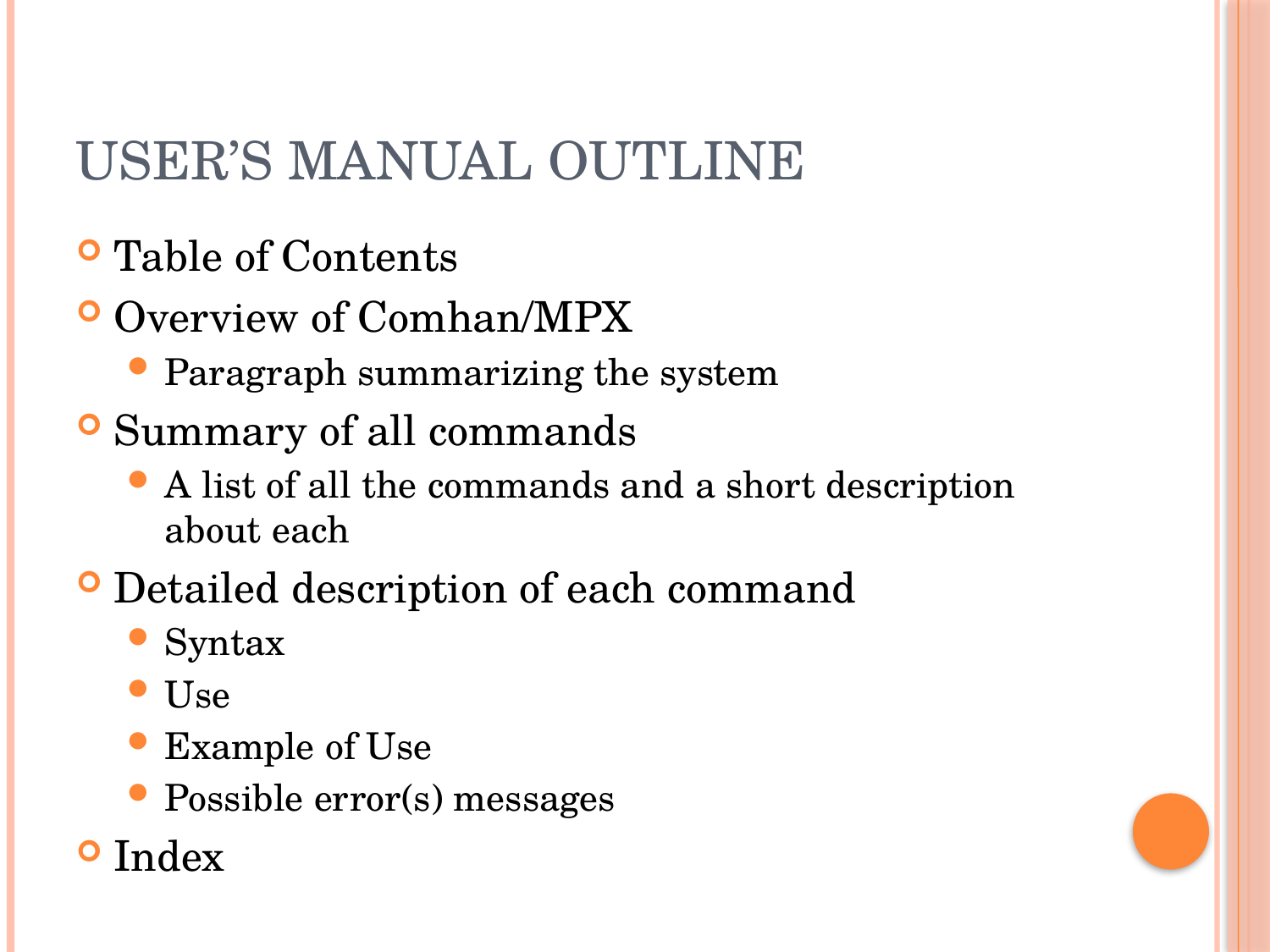

# User’s Manual Outline
Table of Contents
Overview of Comhan/MPX
Paragraph summarizing the system
Summary of all commands
A list of all the commands and a short description about each
Detailed description of each command
Syntax
Use
Example of Use
Possible error(s) messages
Index